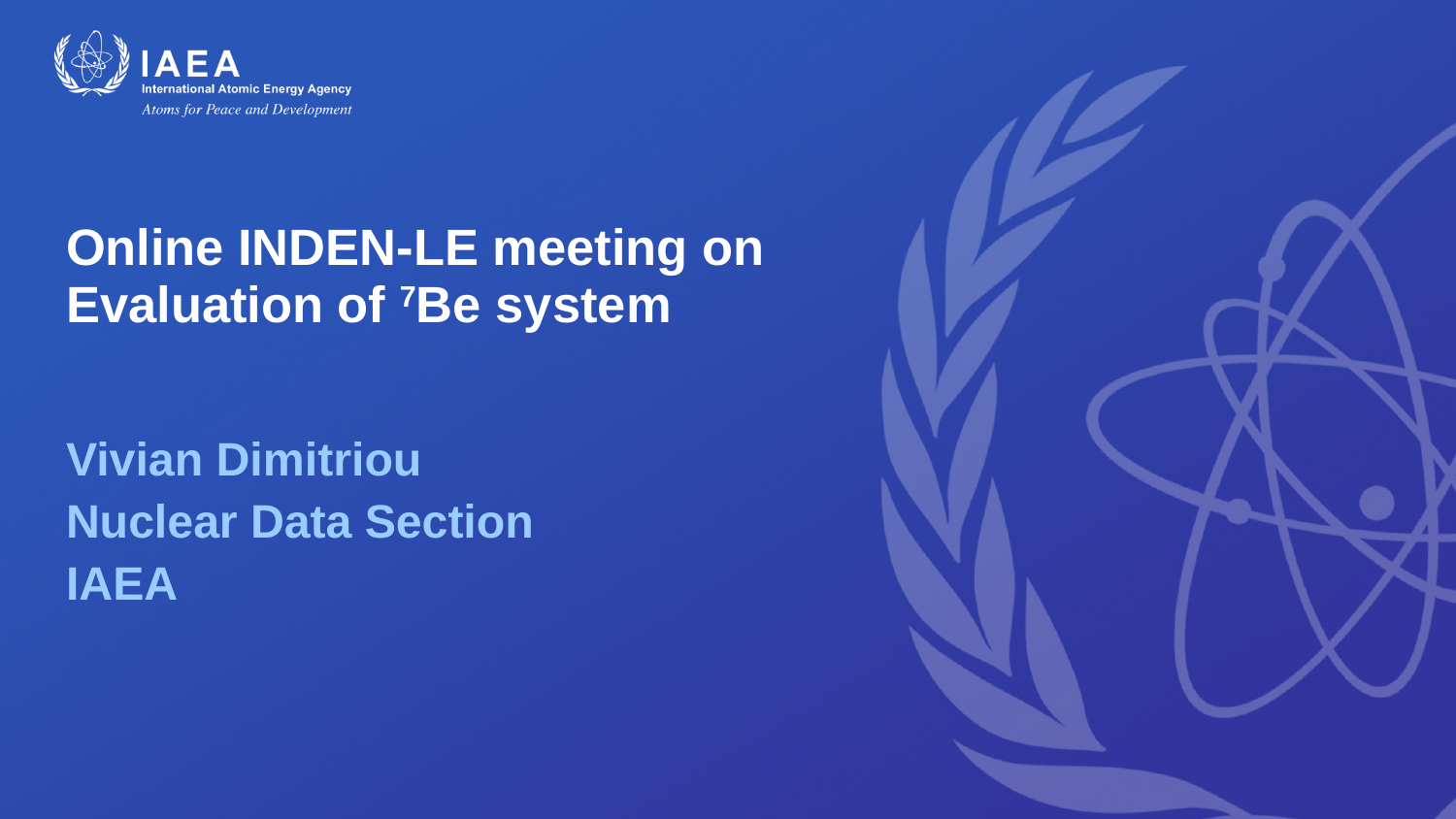

# Online INDEN-LE meeting on Evaluation of 7Be system
Vivian Dimitriou
Nuclear Data Section
IAEA